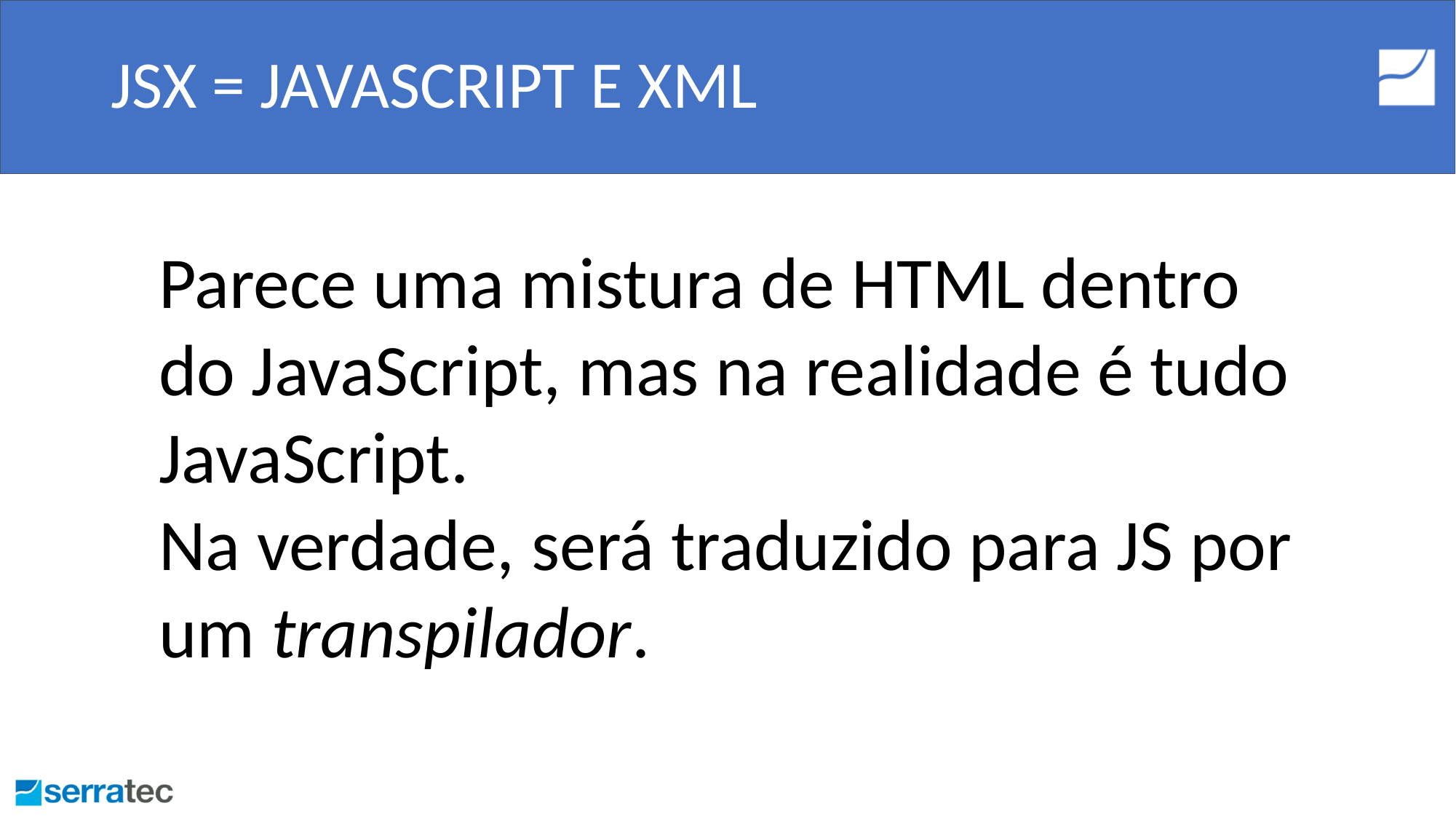

# JSX = JAVASCRIPT E XML

Parece uma mistura de HTML dentro do JavaScript, mas na realidade é tudo JavaScript.
Na verdade, será traduzido para JS por um transpilador.